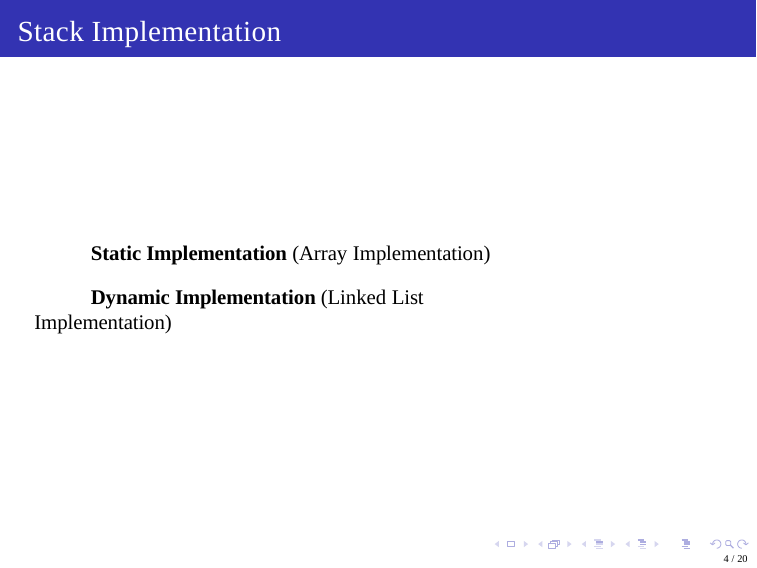

Stack Implementation
    Static Implementation (Array Implementation)
    Dynamic Implementation (Linked List Implementation)
4 / 20